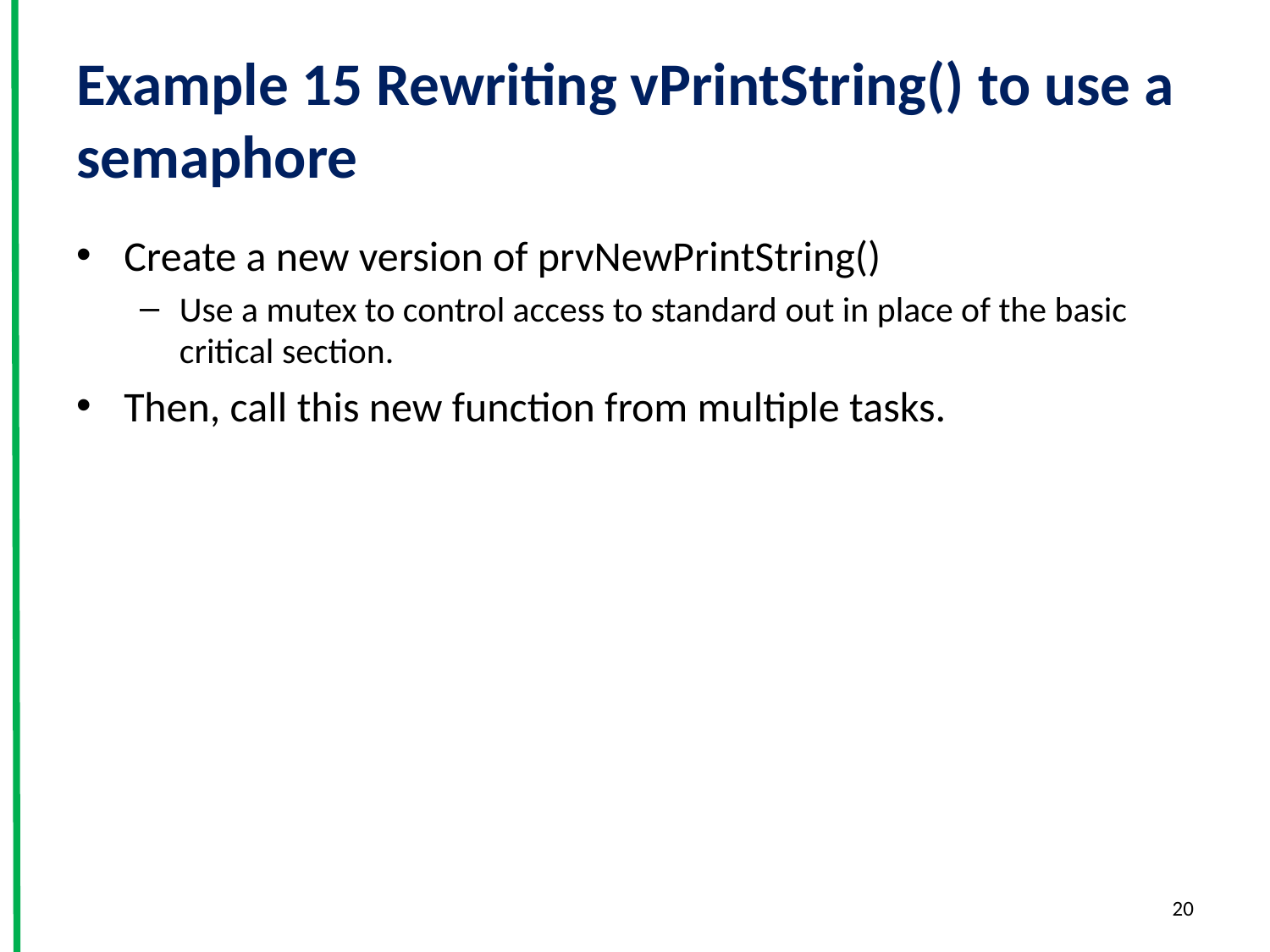

# Example 15 Rewriting vPrintString() to use a semaphore
Create a new version of prvNewPrintString()
Use a mutex to control access to standard out in place of the basic critical section.
Then, call this new function from multiple tasks.

20